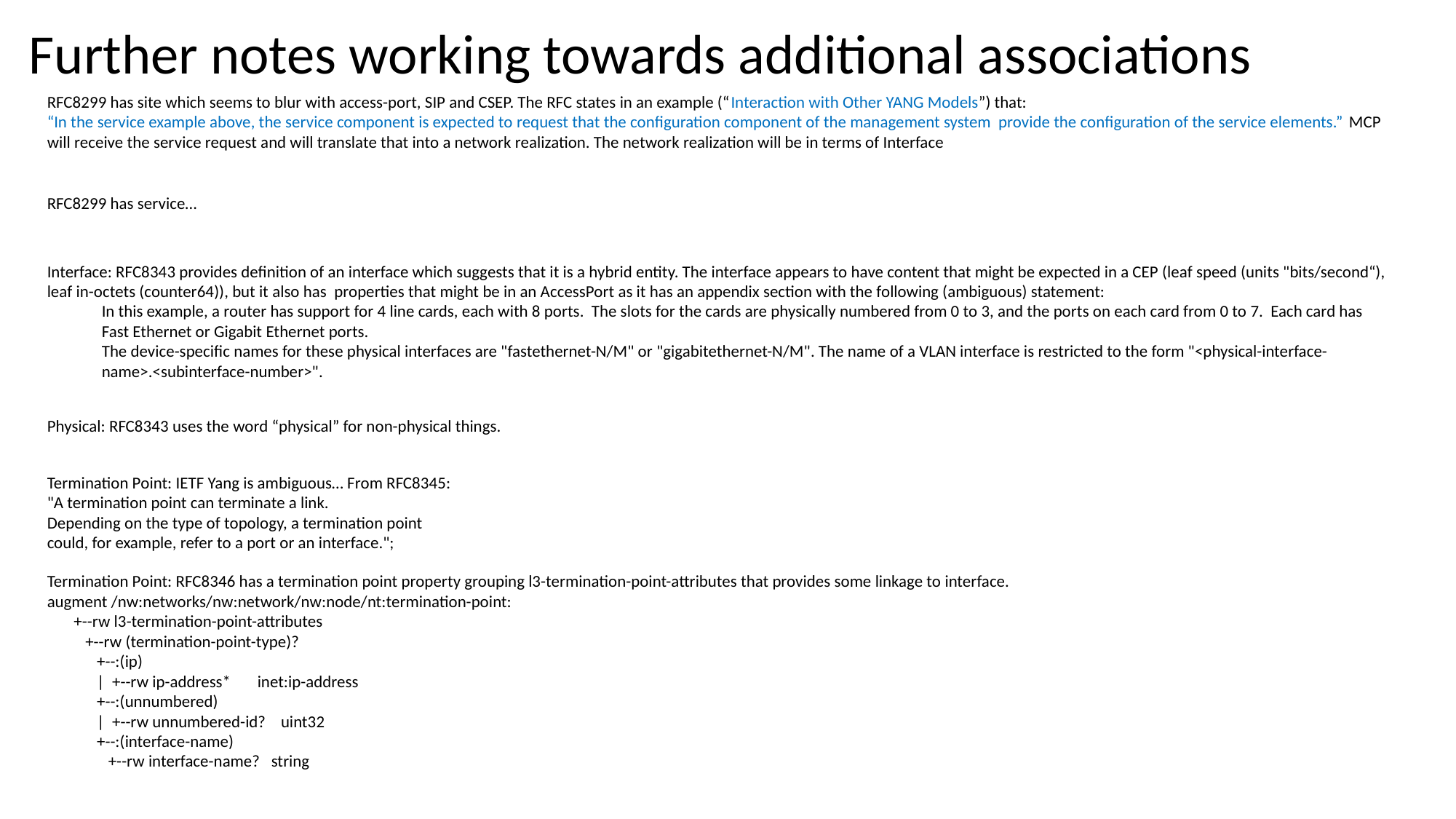

# Further notes working towards additional associations
RFC8299 has site which seems to blur with access-port, SIP and CSEP. The RFC states in an example (“Interaction with Other YANG Models”) that:
“In the service example above, the service component is expected to request that the configuration component of the management system  provide the configuration of the service elements.” MCP will receive the service request and will translate that into a network realization. The network realization will be in terms of Interface
RFC8299 has service…
Interface: RFC8343 provides definition of an interface which suggests that it is a hybrid entity. The interface appears to have content that might be expected in a CEP (leaf speed (units "bits/second“), leaf in-octets (counter64)), but it also has  properties that might be in an AccessPort as it has an appendix section with the following (ambiguous) statement:
In this example, a router has support for 4 line cards, each with 8 ports.  The slots for the cards are physically numbered from 0 to 3, and the ports on each card from 0 to 7.  Each card has Fast Ethernet or Gigabit Ethernet ports.
The device-specific names for these physical interfaces are "fastethernet-N/M" or "gigabitethernet-N/M". The name of a VLAN interface is restricted to the form "<physical-interface-name>.<subinterface-number>".
Physical: RFC8343 uses the word “physical” for non-physical things.
Termination Point: IETF Yang is ambiguous… From RFC8345:
"A termination point can terminate a link.
Depending on the type of topology, a termination point
could, for example, refer to a port or an interface.";
Termination Point: RFC8346 has a termination point property grouping l3-termination-point-attributes that provides some linkage to interface.
augment /nw:networks/nw:network/nw:node/nt:termination-point:
       +--rw l3-termination-point-attributes
          +--rw (termination-point-type)?
             +--:(ip)
             |  +--rw ip-address*       inet:ip-address
             +--:(unnumbered)
             |  +--rw unnumbered-id?    uint32
             +--:(interface-name)
                +--rw interface-name?   string